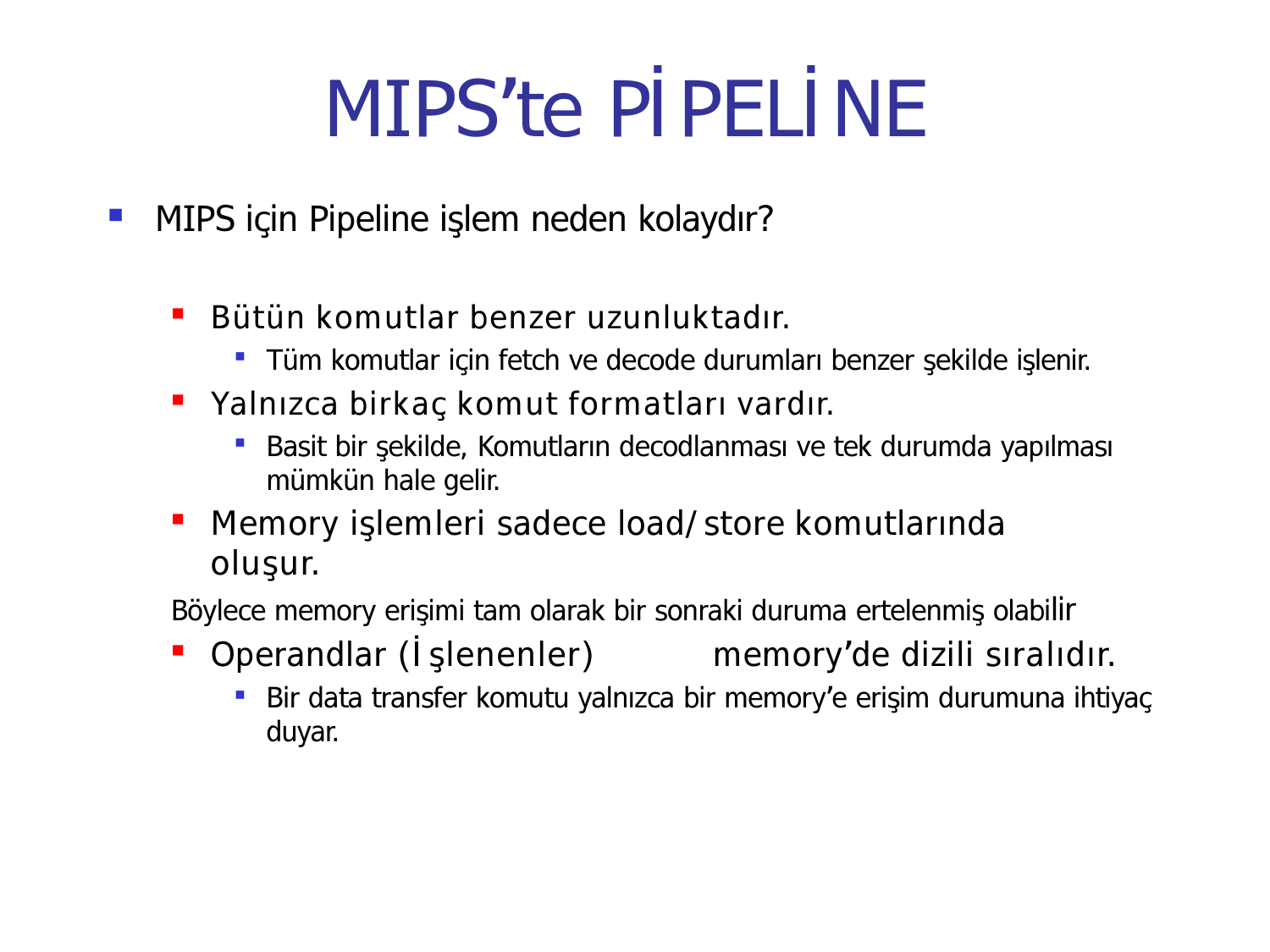

# MIPS’te PİPELİNE
MIPS için Pipeline işlem neden kolaydır?

Bütün komutlar benzer uzunluktadır.
Tüm komutlar için fetch ve decode durumları benzer şekilde işlenir.
Yalnızca birkaç komut formatları vardır.
Basit bir şekilde, Komutların decodlanması ve tek durumda yapılması mümkün hale gelir.
Memory işlemleri sadece load/store komutlarında oluşur.
Böylece memory erişimi tam olarak bir sonraki duruma ertelenmiş olabilir
Operandlar (İşlenenler)	memory’de dizili sıralıdır.
Bir data transfer komutu yalnızca bir memory’e erişim durumuna ihtiyaç duyar.